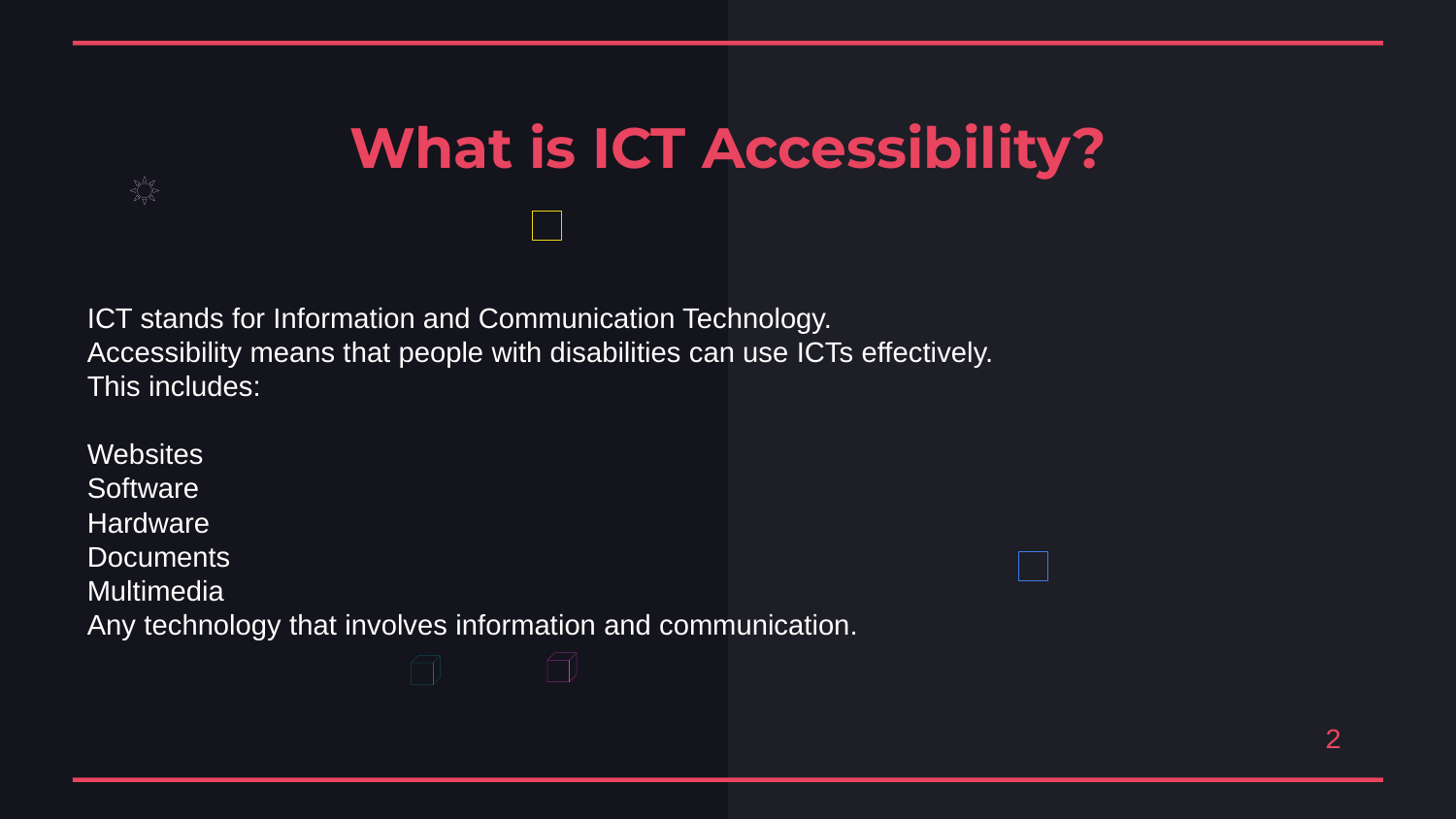

What is ICT Accessibility?

ICT stands for Information and Communication Technology.
Accessibility means that people with disabilities can use ICTs effectively.
This includes:

Websites
Software
Hardware
Documents
Multimedia
Any technology that involves information and communication.

2